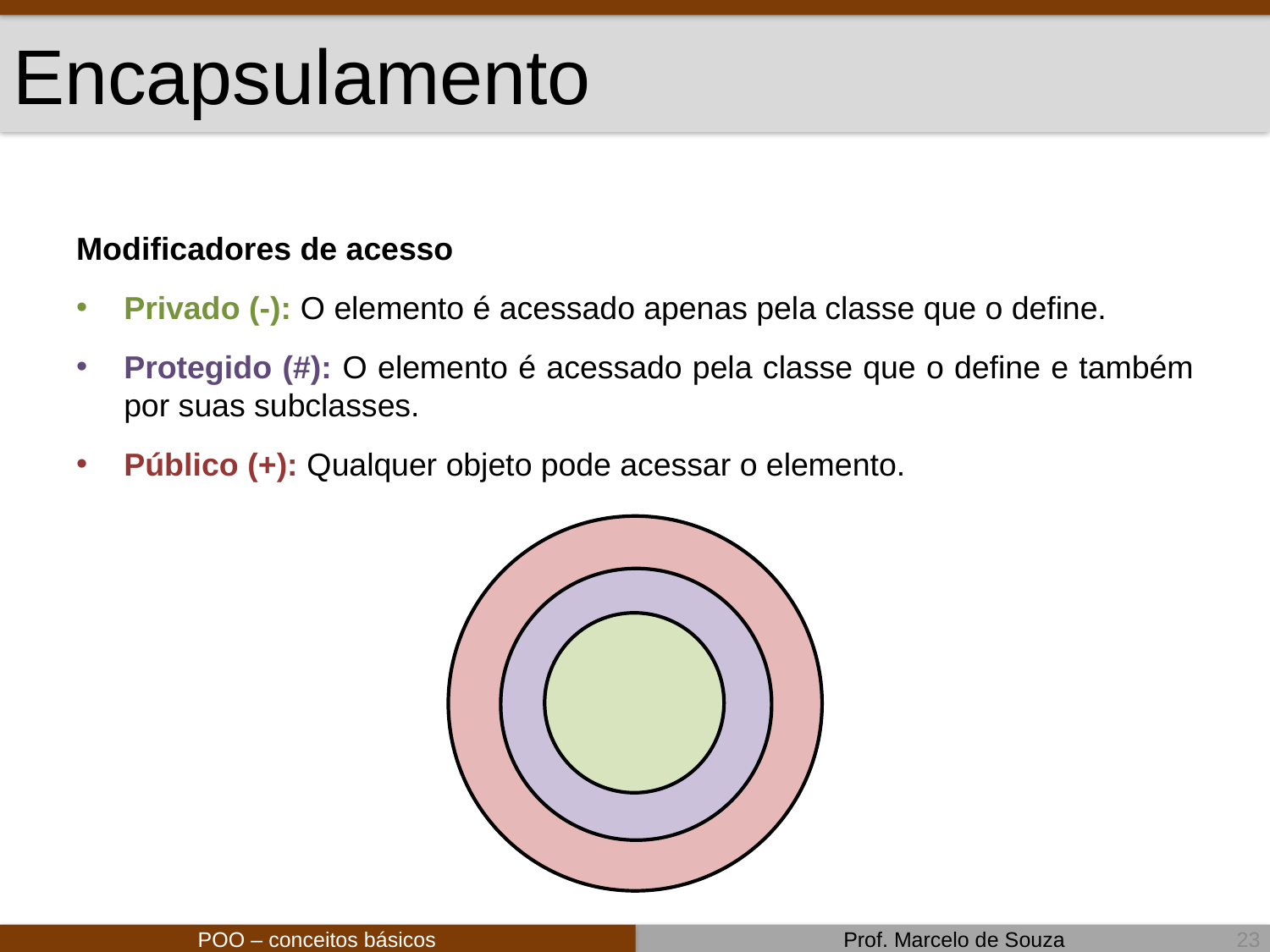

# Encapsulamento
Modificadores de acesso
Privado (-): O elemento é acessado apenas pela classe que o define.
Protegido (#): O elemento é acessado pela classe que o define e também por suas subclasses.
Público (+): Qualquer objeto pode acessar o elemento.

23